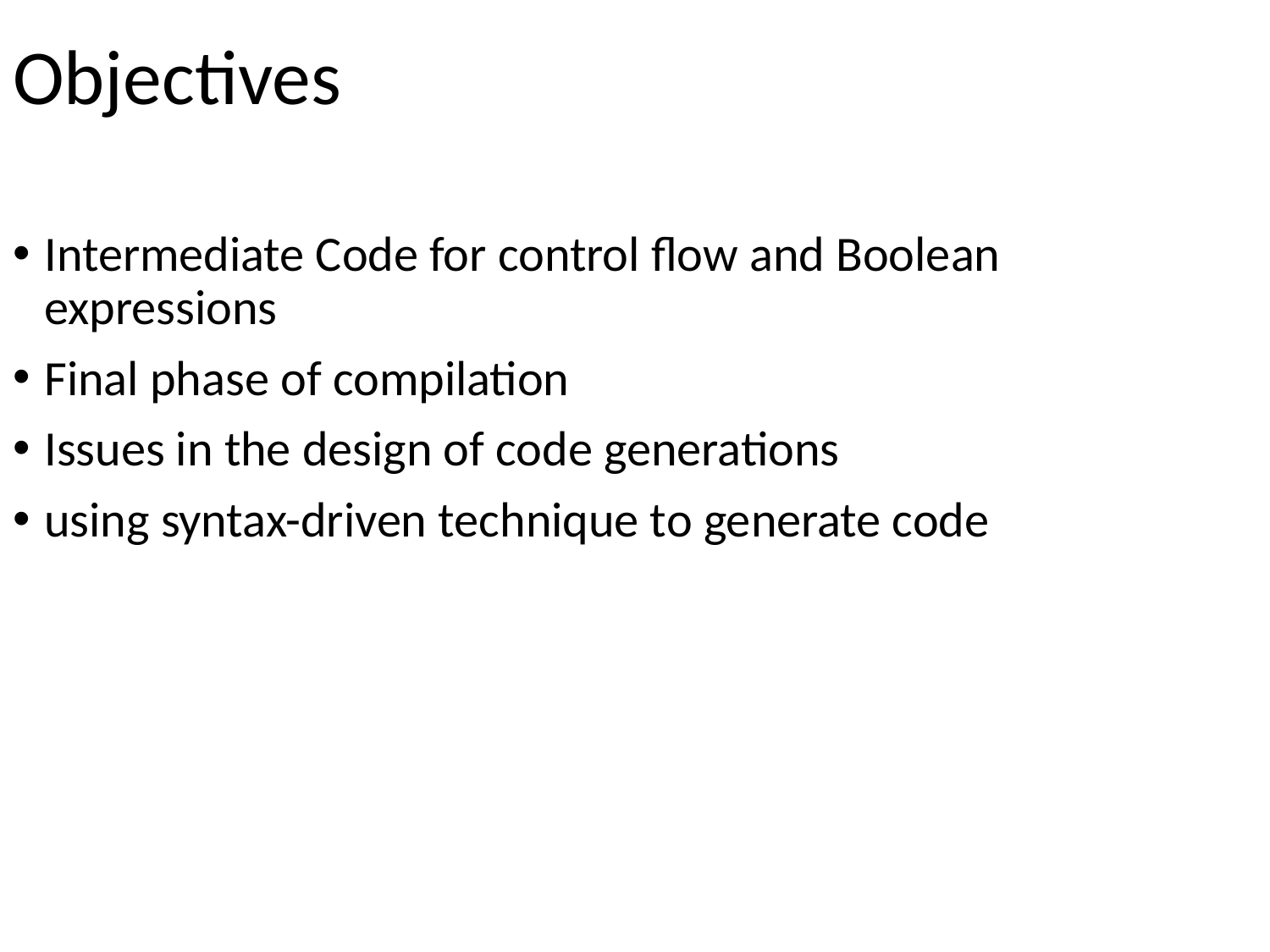

# Objectives
Intermediate Code for control flow and Boolean expressions
Final phase of compilation
Issues in the design of code generations
using syntax-driven technique to generate code
2